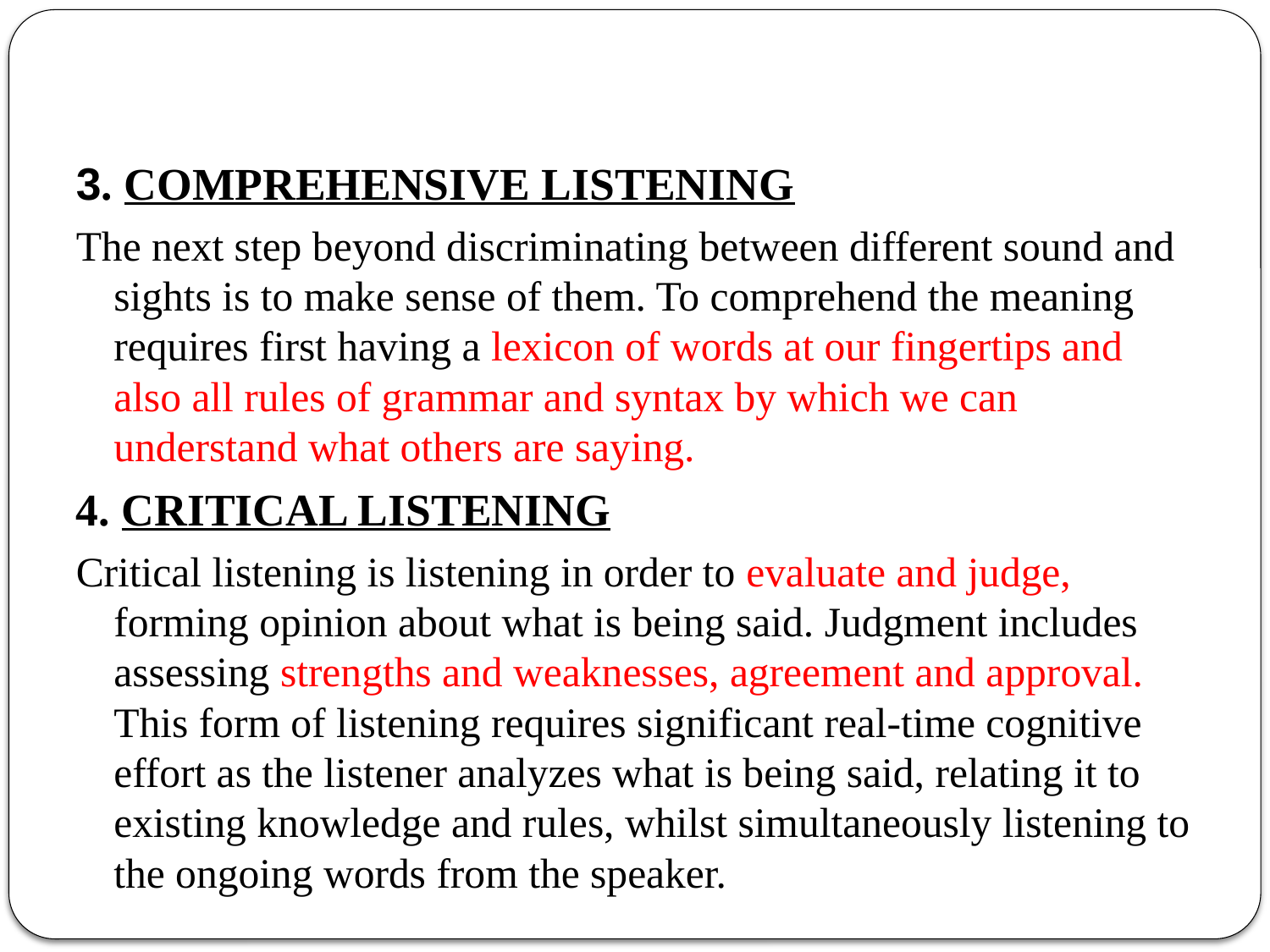

#
3. COMPREHENSIVE LISTENING
The next step beyond discriminating between different sound and sights is to make sense of them. To comprehend the meaning requires first having a lexicon of words at our fingertips and also all rules of grammar and syntax by which we can understand what others are saying.
4. CRITICAL LISTENING
Critical listening is listening in order to evaluate and judge, forming opinion about what is being said. Judgment includes assessing strengths and weaknesses, agreement and approval. This form of listening requires significant real-time cognitive effort as the listener analyzes what is being said, relating it to existing knowledge and rules, whilst simultaneously listening to the ongoing words from the speaker.